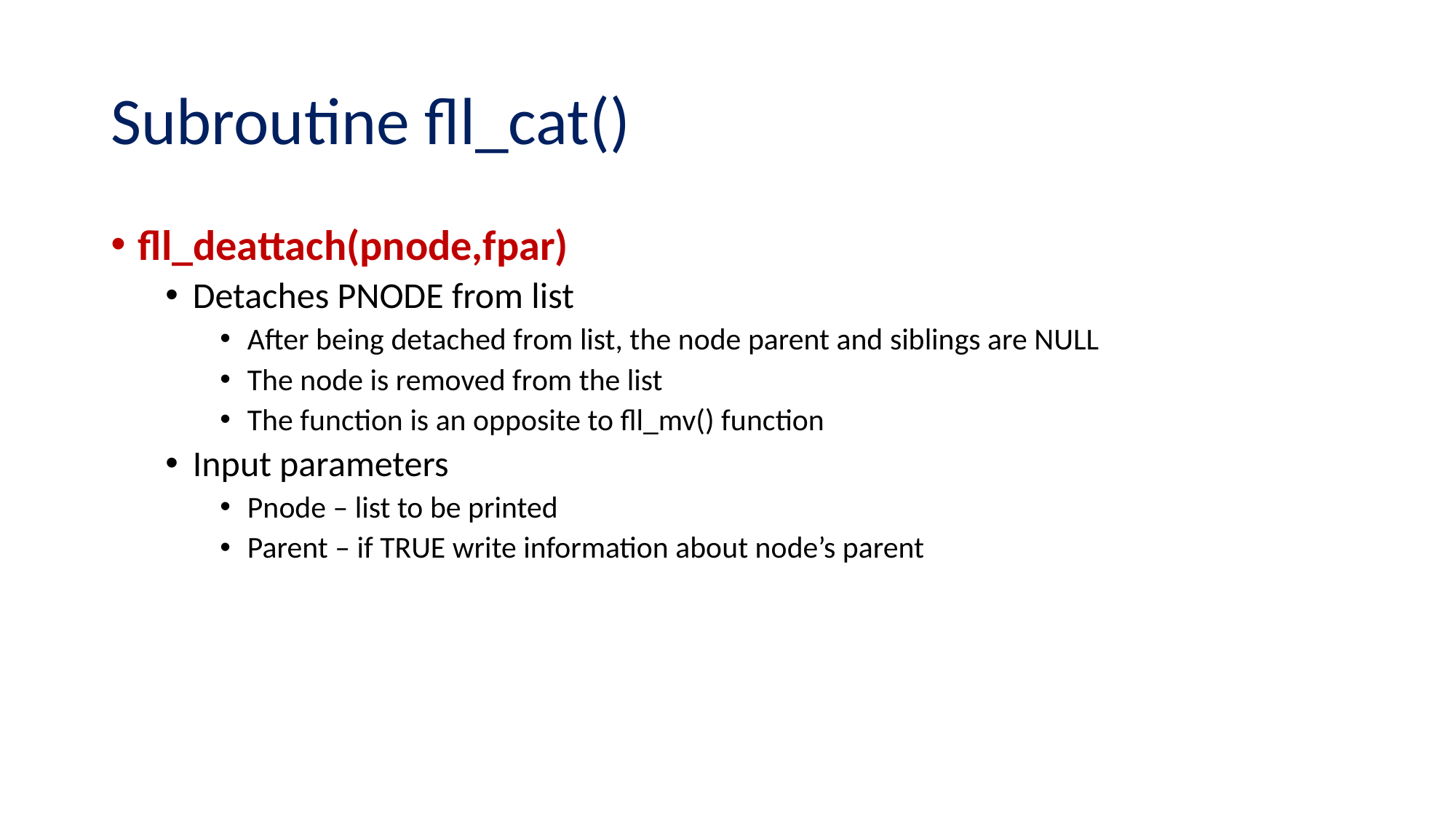

# Subroutine fll_cat()
fll_deattach(pnode,fpar)
Detaches PNODE from list
After being detached from list, the node parent and siblings are NULL
The node is removed from the list
The function is an opposite to fll_mv() function
Input parameters
Pnode – list to be printed
Parent – if TRUE write information about node’s parent